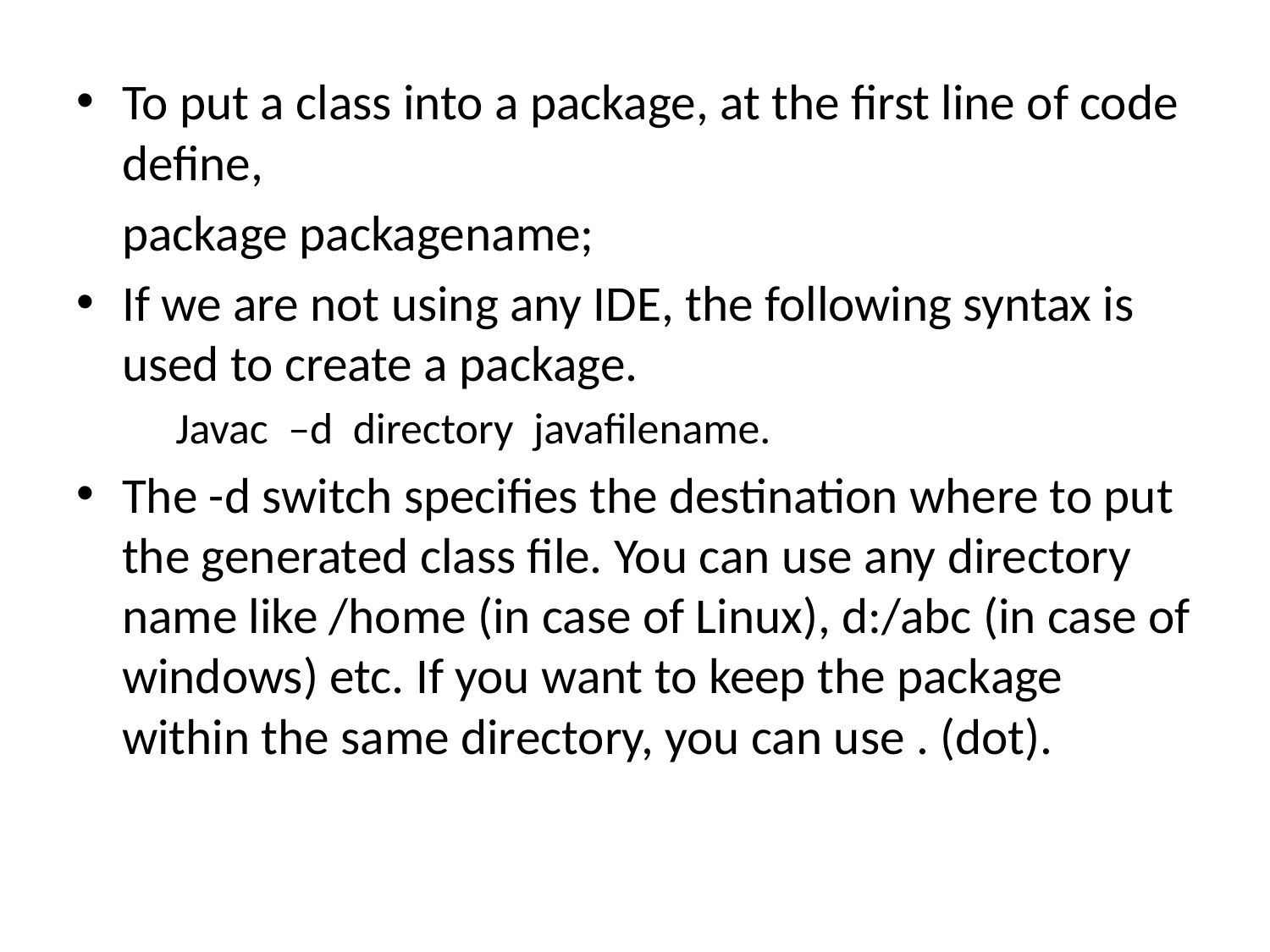

To put a class into a package, at the first line of code define,
	package packagename;
If we are not using any IDE, the following syntax is used to create a package.
		Javac  –d  directory  javafilename.
The -d switch specifies the destination where to put the generated class file. You can use any directory name like /home (in case of Linux), d:/abc (in case of windows) etc. If you want to keep the package within the same directory, you can use . (dot).